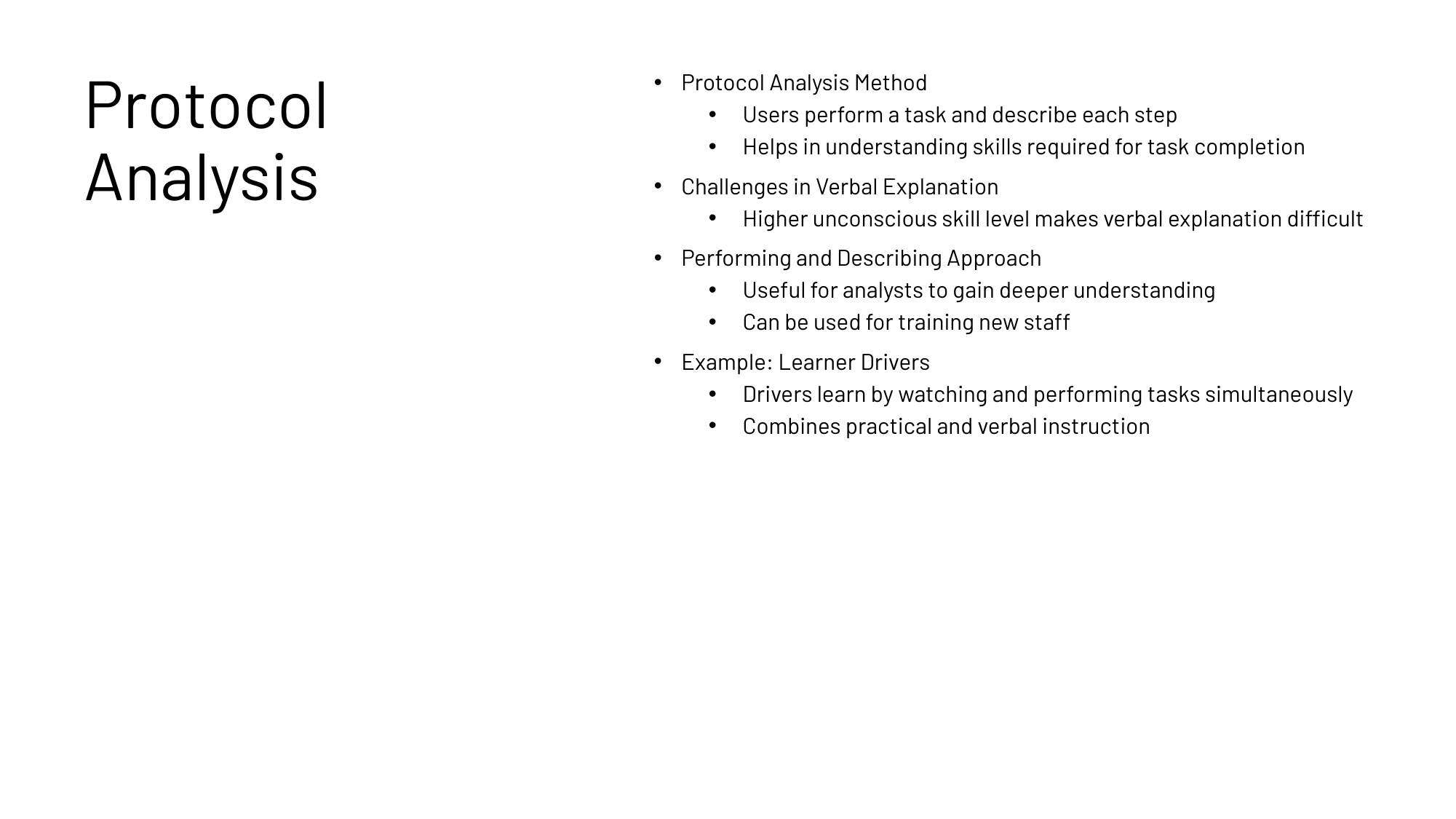

# Protocol Analysis
Protocol Analysis Method
Users perform a task and describe each step
Helps in understanding skills required for task completion
Challenges in Verbal Explanation
Higher unconscious skill level makes verbal explanation difficult
Performing and Describing Approach
Useful for analysts to gain deeper understanding
Can be used for training new staff
Example: Learner Drivers
Drivers learn by watching and performing tasks simultaneously
Combines practical and verbal instruction